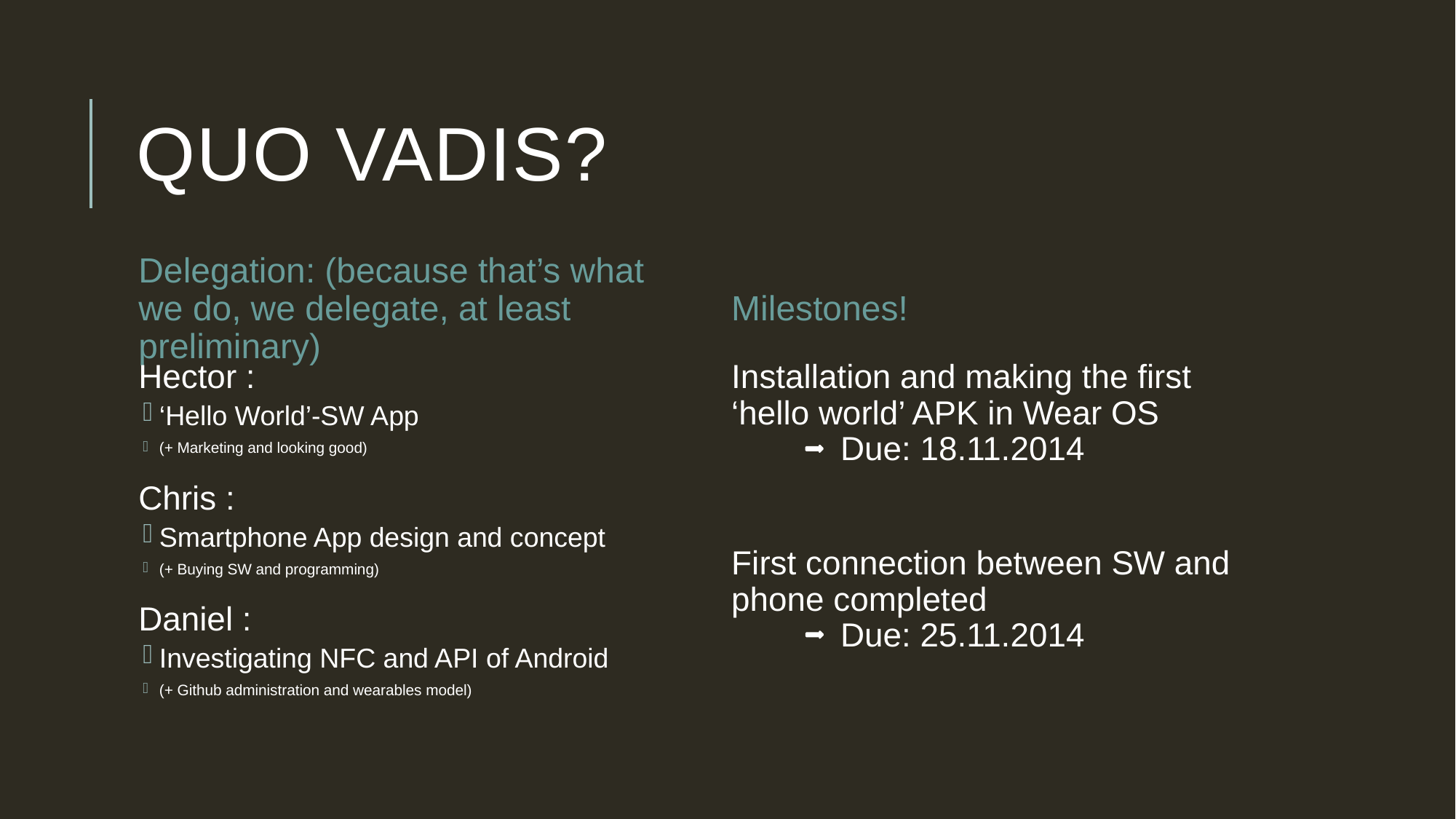

# Quo Vadis?
Delegation: (because that’s what we do, we delegate, at least preliminary)
Milestones!
Hector :
‘Hello World’-SW App
(+ Marketing and looking good)
Chris :
Smartphone App design and concept
(+ Buying SW and programming)
Daniel :
Investigating NFC and API of Android
(+ Github administration and wearables model)
Installation and making the first
‘hello world’ APK in Wear OS
	Due: 18.11.2014

First connection between SW and phone completed
	Due: 25.11.2014